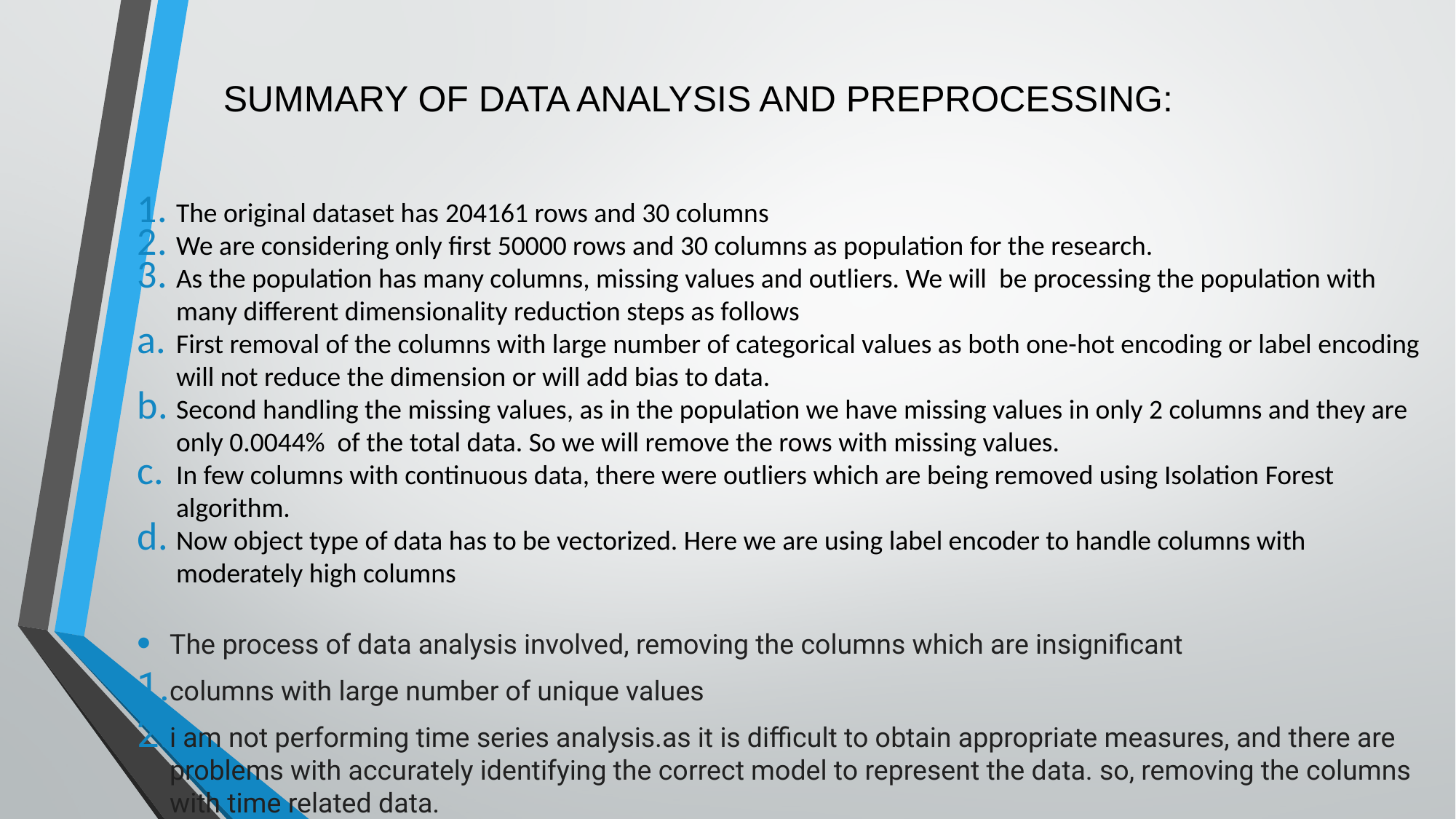

# SUMMARY OF DATA ANALYSIS AND PREPROCESSING:

The original dataset has 204161 rows and 30 columns
We are considering only first 50000 rows and 30 columns as population for the research.
As the population has many columns, missing values and outliers. We will  be processing the population with many different dimensionality reduction steps as follows
First removal of the columns with large number of categorical values as both one-hot encoding or label encoding will not reduce the dimension or will add bias to data.
Second handling the missing values, as in the population we have missing values in only 2 columns and they are only 0.0044%  of the total data. So we will remove the rows with missing values.
In few columns with continuous data, there were outliers which are being removed using Isolation Forest algorithm.
Now object type of data has to be vectorized. Here we are using label encoder to handle columns with moderately high columns

The process of data analysis involved, removing the columns which are insignificant
columns with large number of unique values
i am not performing time series analysis.as it is difficult to obtain appropriate measures, and there are problems with accurately identifying the correct model to represent the data. so, removing the columns with time related data.